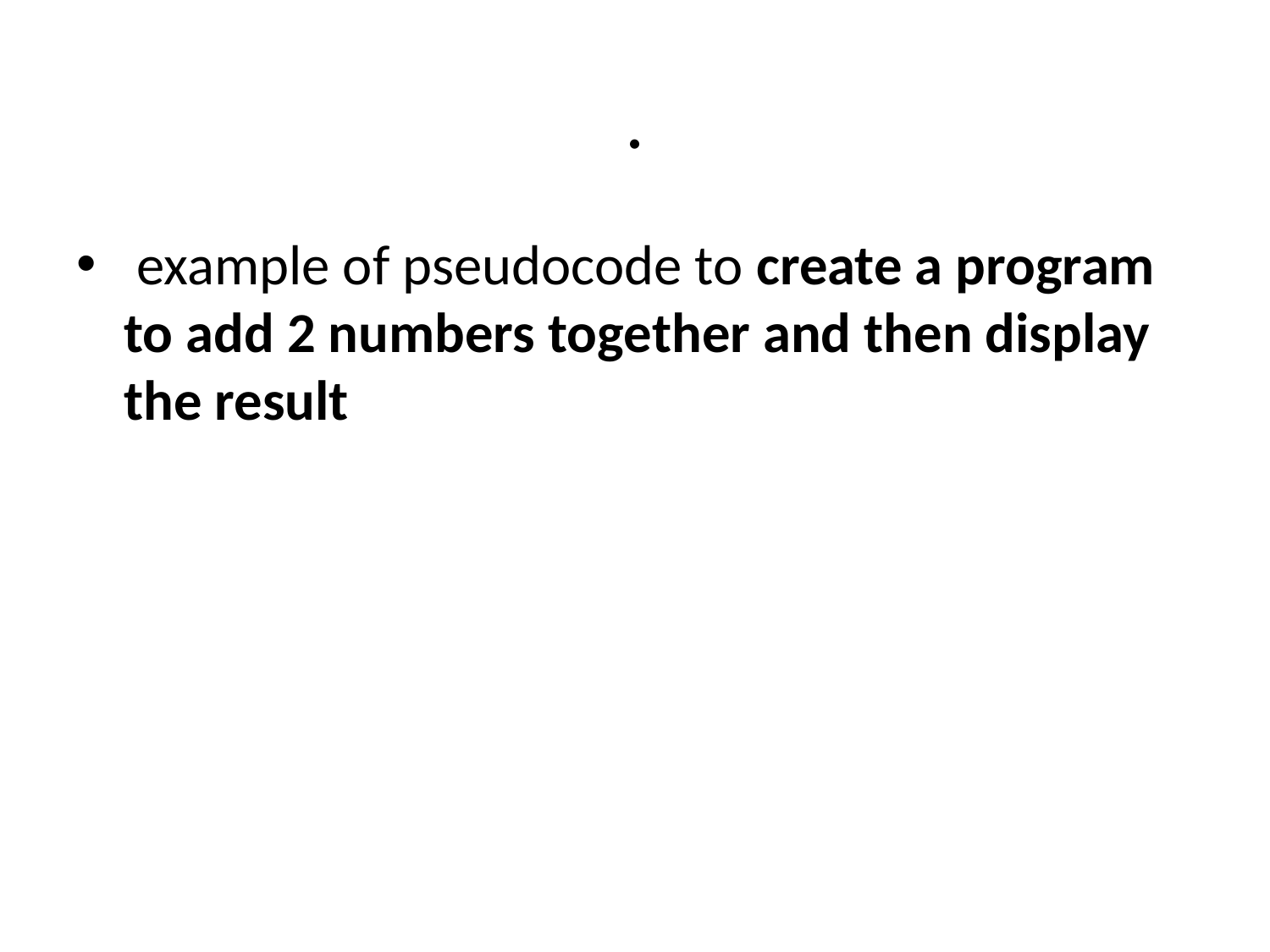

# .
 example of pseudocode to create a program to add 2 numbers together and then display the result